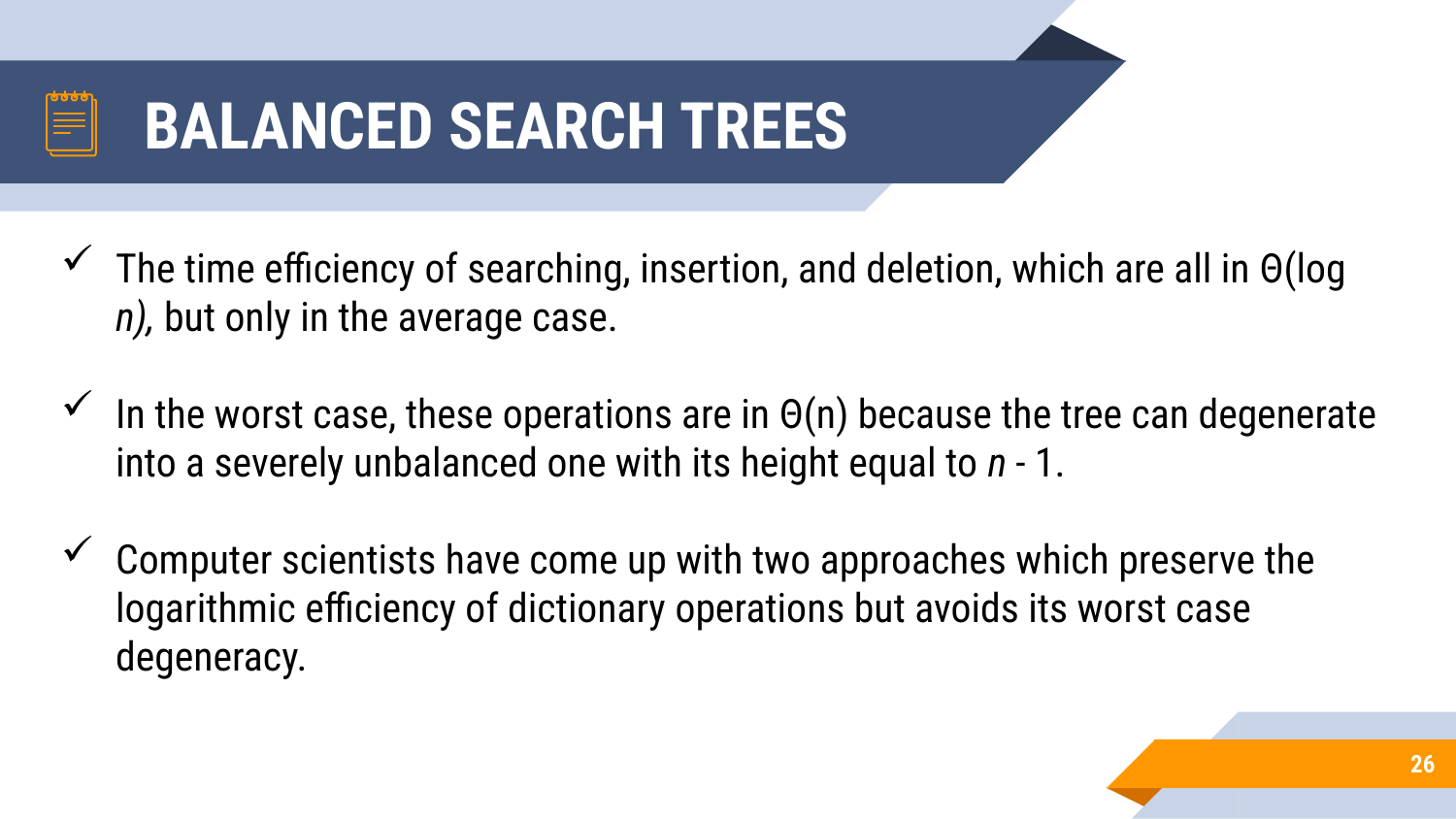

# BALANCED SEARCH TREES

The time efficiency of searching, insertion, and deletion, which are all in Θ(log n), but only in the average case.

In the worst case, these operations are in Θ(n) because the tree can degenerate into a severely unbalanced one with its height equal to n - 1.

Computer scientists have come up with two approaches which preserve the logarithmic efficiency of dictionary operations but avoids its worst case degeneracy.

26